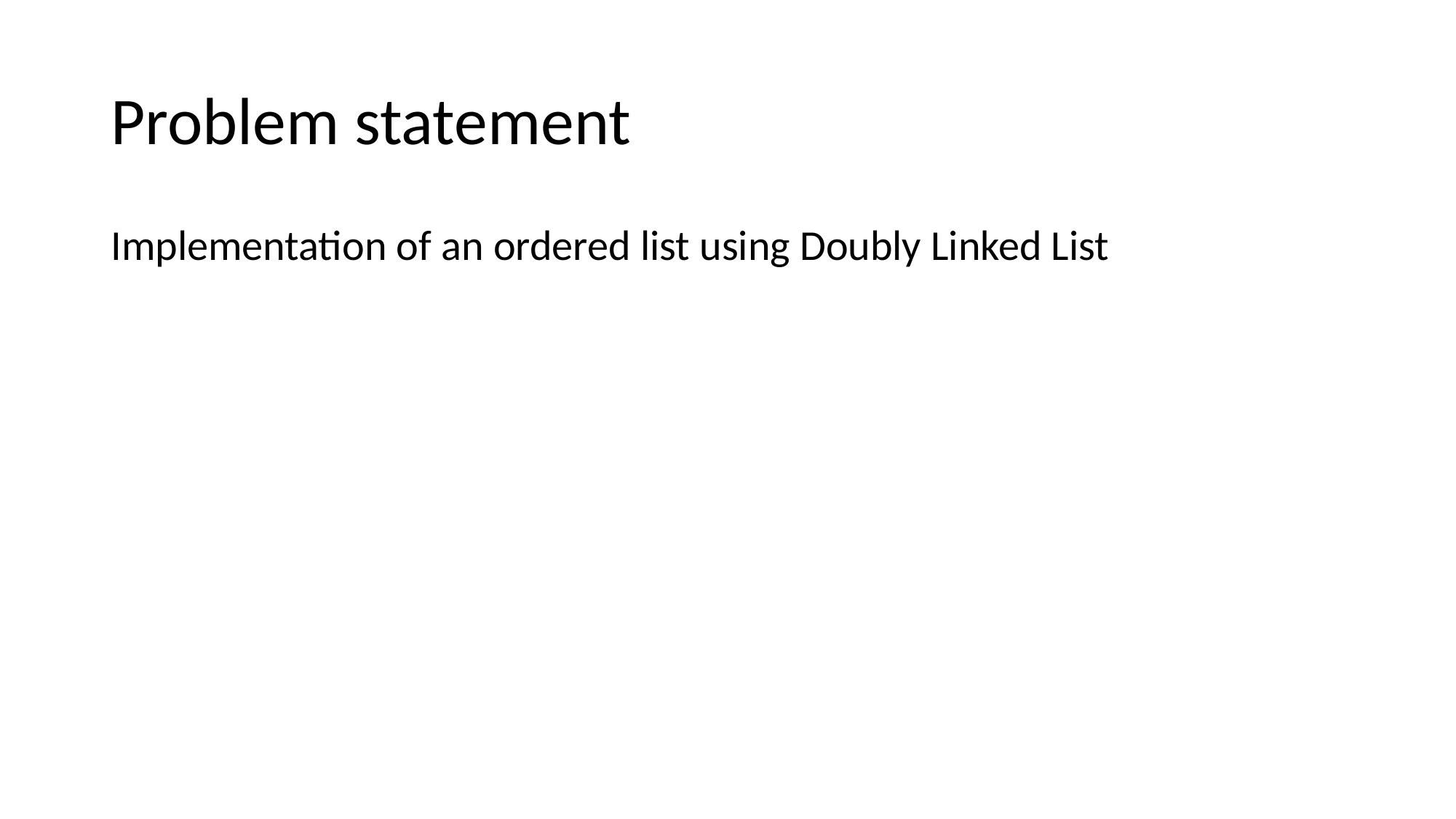

# Problem statement
Implementation of an ordered list using Doubly Linked List